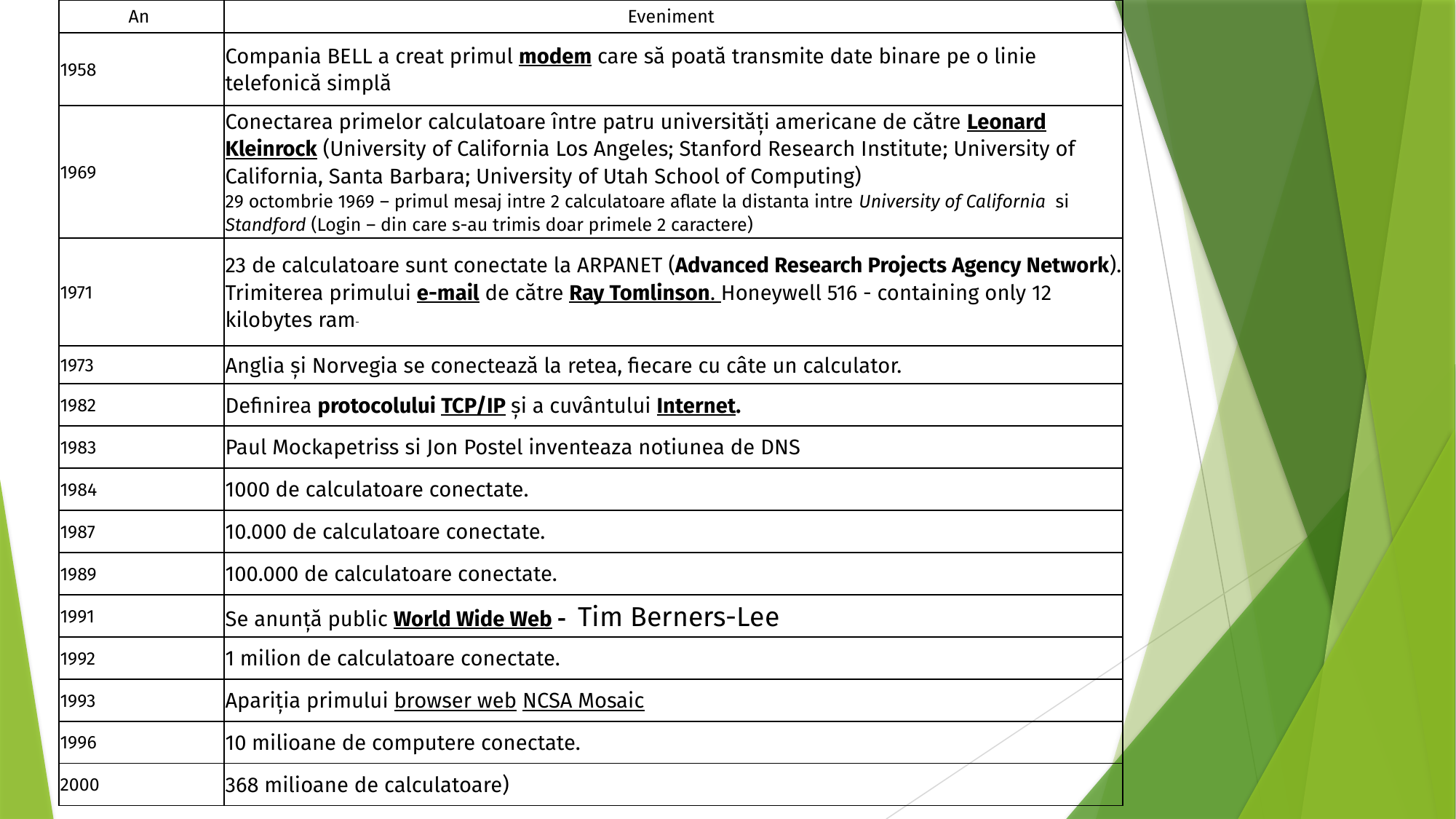

| An | Eveniment |
| --- | --- |
| 1958 | Compania BELL a creat primul modem care să poată transmite date binare pe o linie telefonică simplă |
| 1969 | Conectarea primelor calculatoare între patru universități americane de către Leonard Kleinrock (University of California Los Angeles; Stanford Research Institute; University of California, Santa Barbara; University of Utah School of Computing) 29 octombrie 1969 – primul mesaj intre 2 calculatoare aflate la distanta intre University of California si Standford (Login – din care s-au trimis doar primele 2 caractere) |
| 1971 | 23 de calculatoare sunt conectate la ARPANET (Advanced Research Projects Agency Network). Trimiterea primului e-mail de către Ray Tomlinson. Honeywell 516 - containing only 12 kilobytes ram |
| 1973 | Anglia și Norvegia se conectează la retea, fiecare cu câte un calculator. |
| 1982 | Definirea protocolului TCP/IP și a cuvântului Internet. |
| 1983 | Paul Mockapetriss si Jon Postel inventeaza notiunea de DNS |
| 1984 | 1000 de calculatoare conectate. |
| 1987 | 10.000 de calculatoare conectate. |
| 1989 | 100.000 de calculatoare conectate. |
| 1991 | Se anunță public World Wide Web -  Tim Berners-Lee |
| 1992 | 1 milion de calculatoare conectate. |
| 1993 | Apariția primului browser web NCSA Mosaic |
| 1996 | 10 milioane de computere conectate. |
| 2000 | 368 milioane de calculatoare) |